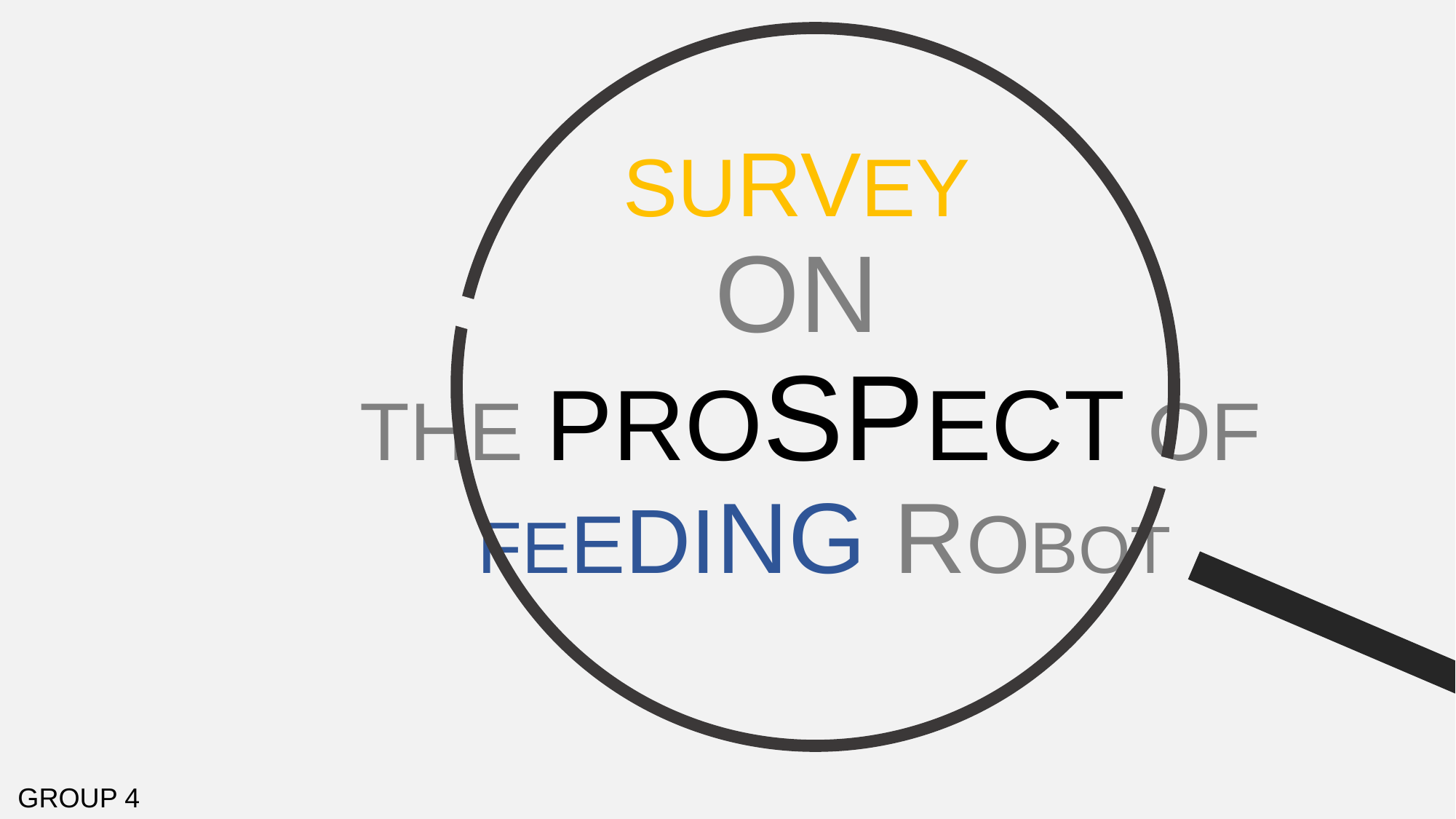

# SURVEY ON THE PROSPECT OF FEEDING ROBOT
GROUP 4